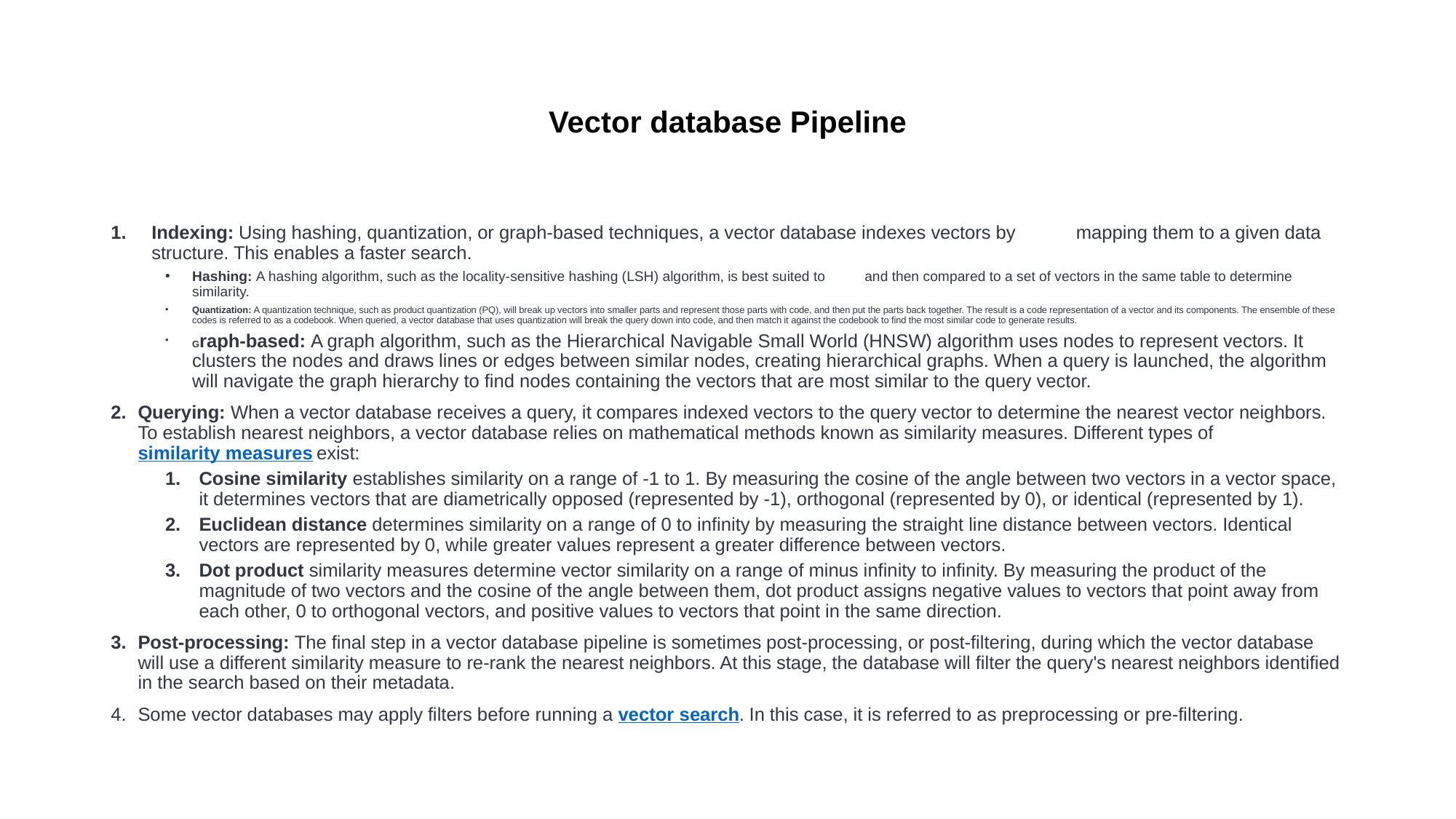

# Vector database Pipeline
Indexing: Using hashing, quantization, or graph-based techniques, a vector database indexes vectors by 	mapping them to a given data structure. This enables a faster search.
Hashing: A hashing algorithm, such as the locality-sensitive hashing (LSH) algorithm, is best suited to 	and then compared to a set of vectors in the same table to determine similarity.
Quantization: A quantization technique, such as product quantization (PQ), will break up vectors into smaller parts and represent those parts with code, and then put the parts back together. The result is a code representation of a vector and its components. The ensemble of these codes is referred to as a codebook. When queried, a vector database that uses quantization will break the query down into code, and then match it against the codebook to find the most similar code to generate results.
Graph-based: A graph algorithm, such as the Hierarchical Navigable Small World (HNSW) algorithm uses nodes to represent vectors. It clusters the nodes and draws lines or edges between similar nodes, creating hierarchical graphs. When a query is launched, the algorithm will navigate the graph hierarchy to find nodes containing the vectors that are most similar to the query vector.
Querying: When a vector database receives a query, it compares indexed vectors to the query vector to determine the nearest vector neighbors. To establish nearest neighbors, a vector database relies on mathematical methods known as similarity measures. Different types of similarity measures exist:
Cosine similarity establishes similarity on a range of -1 to 1. By measuring the cosine of the angle between two vectors in a vector space, it determines vectors that are diametrically opposed (represented by -1), orthogonal (represented by 0), or identical (represented by 1).
Euclidean distance determines similarity on a range of 0 to infinity by measuring the straight line distance between vectors. Identical vectors are represented by 0, while greater values represent a greater difference between vectors.
Dot product similarity measures determine vector similarity on a range of minus infinity to infinity. By measuring the product of the magnitude of two vectors and the cosine of the angle between them, dot product assigns negative values to vectors that point away from each other, 0 to orthogonal vectors, and positive values to vectors that point in the same direction.
Post-processing: The final step in a vector database pipeline is sometimes post-processing, or post-filtering, during which the vector database will use a different similarity measure to re-rank the nearest neighbors. At this stage, the database will filter the query's nearest neighbors identified in the search based on their metadata.
Some vector databases may apply filters before running a vector search. In this case, it is referred to as preprocessing or pre-filtering.